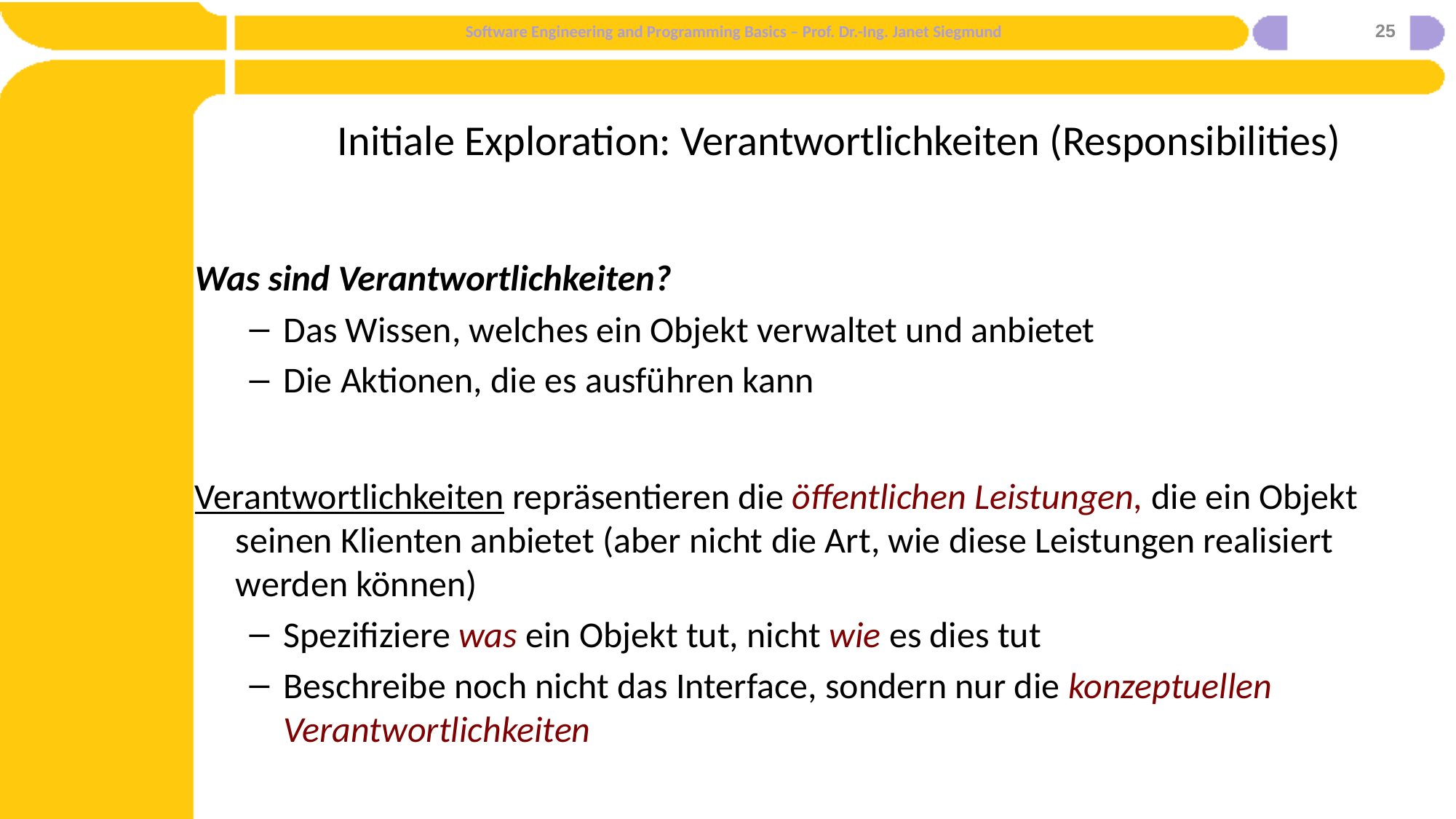

25
# Initiale Exploration: Verantwortlichkeiten (Responsibilities)
Was sind Verantwortlichkeiten?
Das Wissen, welches ein Objekt verwaltet und anbietet
Die Aktionen, die es ausführen kann

Verantwortlichkeiten repräsentieren die öffentlichen Leistungen, die ein Objekt seinen Klienten anbietet (aber nicht die Art, wie diese Leistungen realisiert werden können)
Spezifiziere was ein Objekt tut, nicht wie es dies tut
Beschreibe noch nicht das Interface, sondern nur die konzeptuellen Verantwortlichkeiten